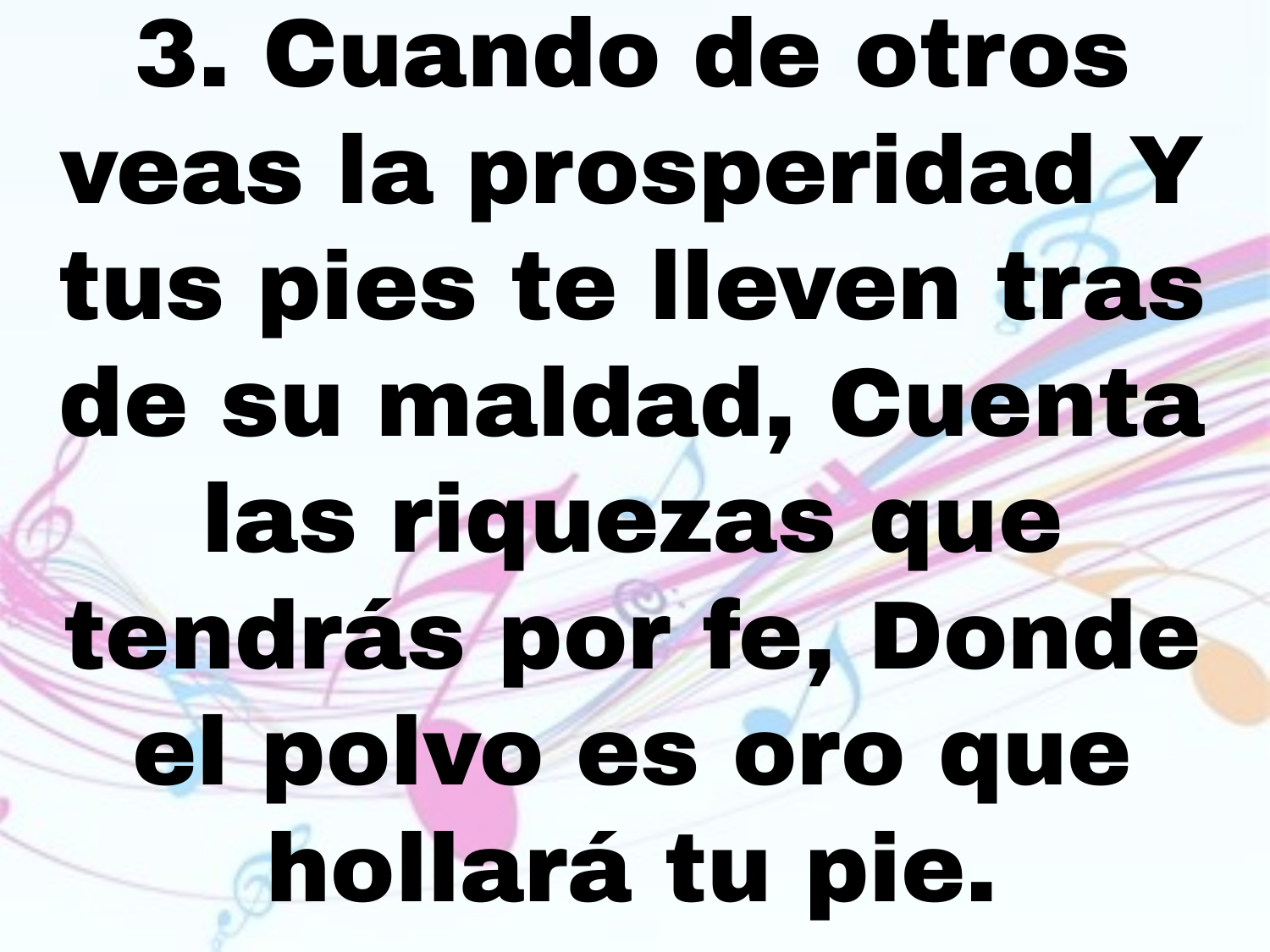

3. Cuando de otros veas la prosperidad Y tus pies te lleven tras de su maldad, Cuenta las riquezas que tendrás por fe, Donde el polvo es oro que hollará tu pie.